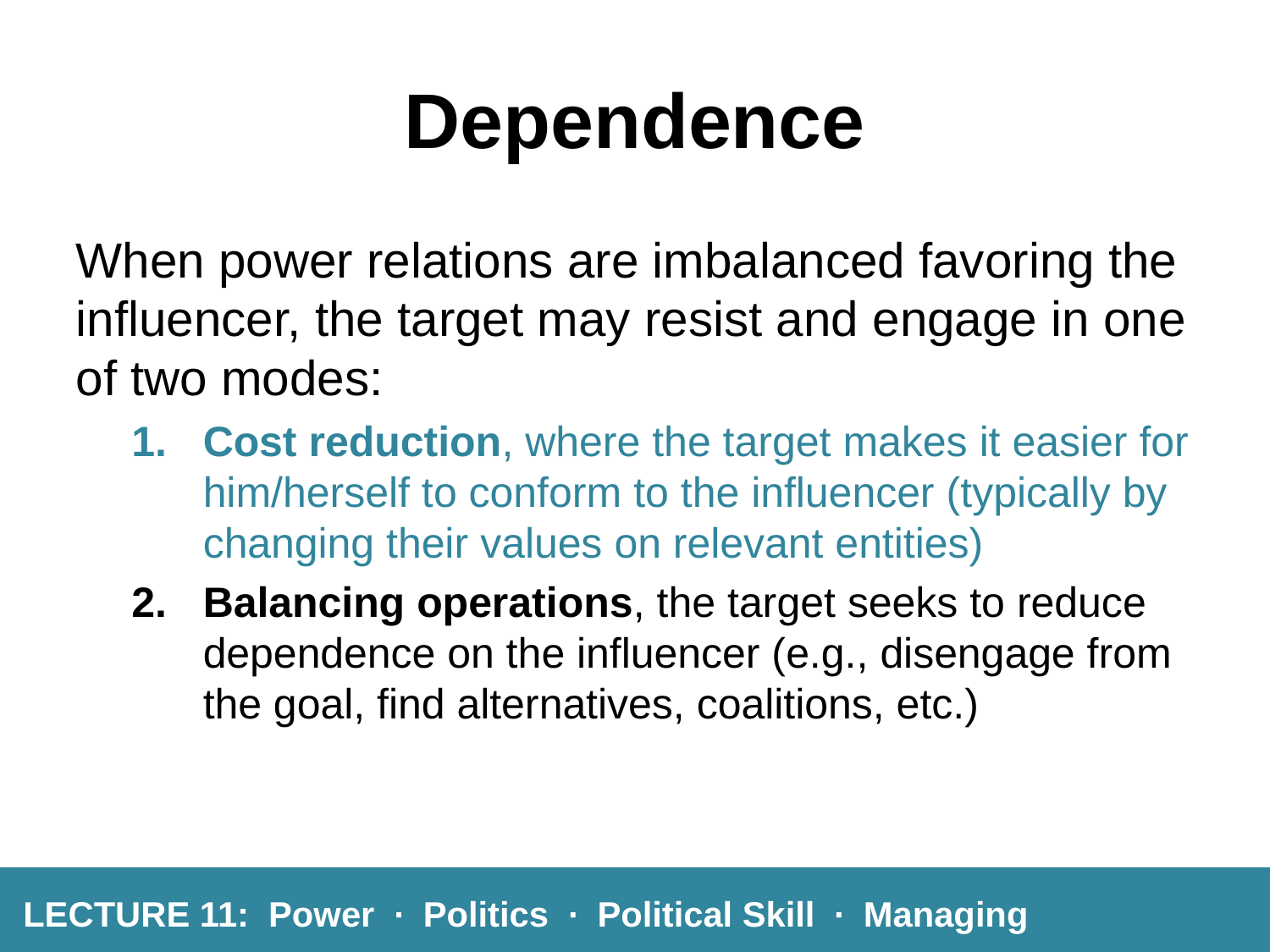

Dependence
When power relations are imbalanced favoring the influencer, the target may resist and engage in one of two modes:
Cost reduction, where the target makes it easier for him/herself to conform to the influencer (typically by changing their values on relevant entities)
Balancing operations, the target seeks to reduce dependence on the influencer (e.g., disengage from the goal, find alternatives, coalitions, etc.)
LECTURE 11:  Power  ∙  Politics  ∙  Political Skill  ∙  Managing